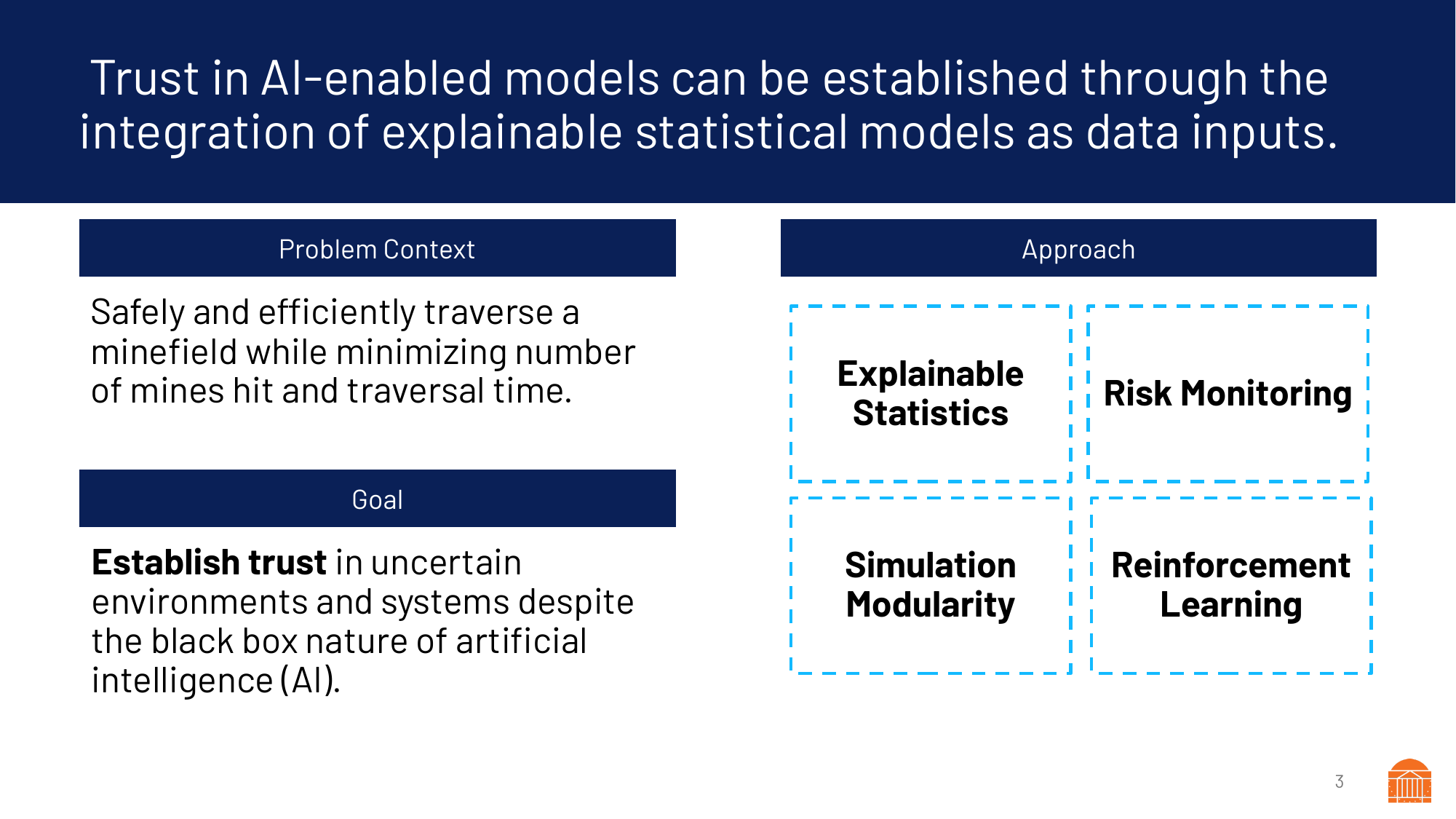

# Trust in AI-enabled models can be established through the integration of explainable statistical models as data inputs.
Problem Context
Approach
Safely and efficiently traverse a minefield while minimizing number of mines hit and traversal time.
Explainable Statistics
Risk Monitoring
Goal
Simulation Modularity
Reinforcement Learning
Establish trust in uncertain environments and systems despite the black box nature of artificial intelligence (AI).
3